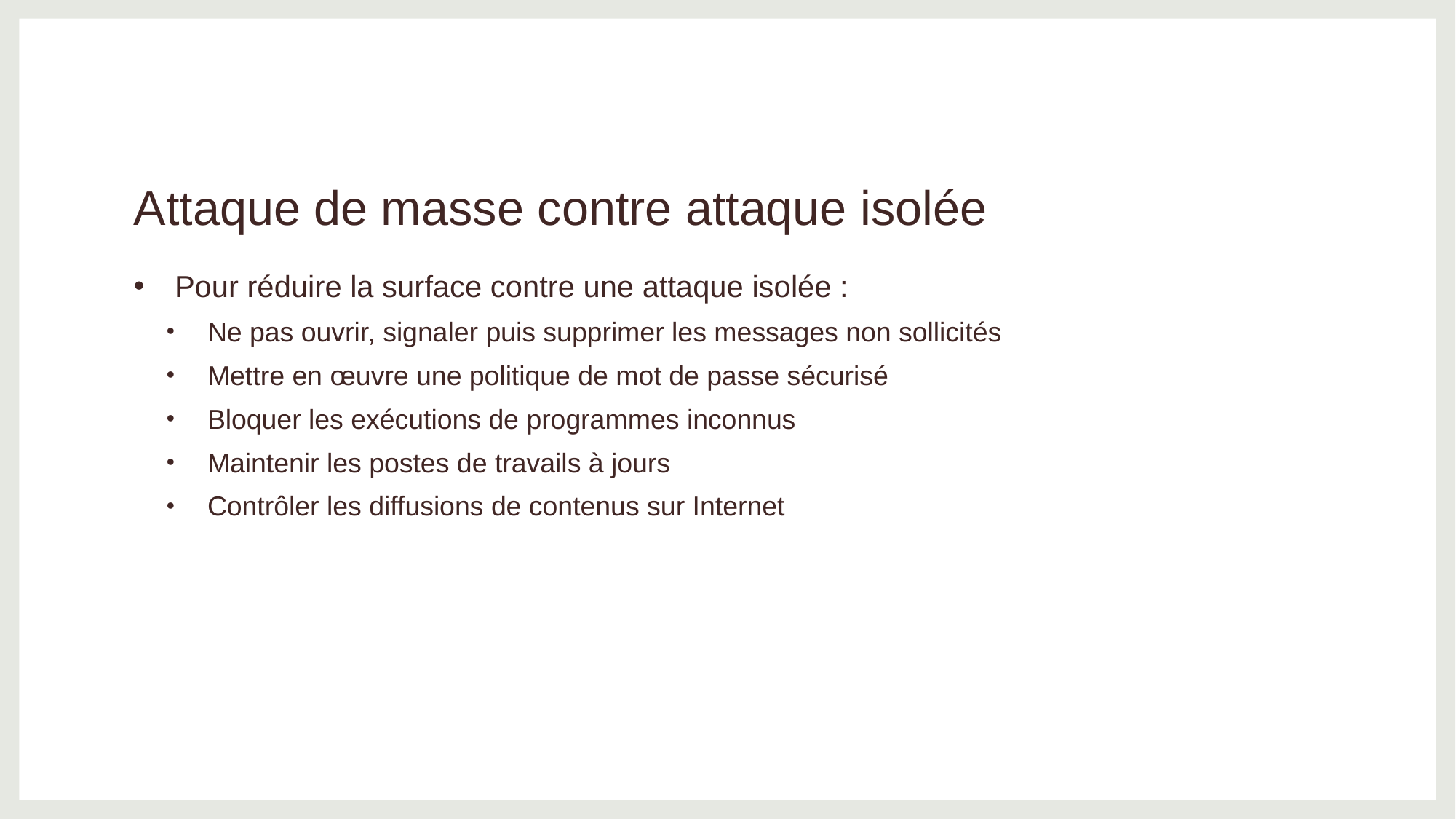

# Attaque de masse contre attaque isolée
Pour réduire la surface contre une attaque isolée :
Ne pas ouvrir, signaler puis supprimer les messages non sollicités
Mettre en œuvre une politique de mot de passe sécurisé
Bloquer les exécutions de programmes inconnus
Maintenir les postes de travails à jours
Contrôler les diffusions de contenus sur Internet